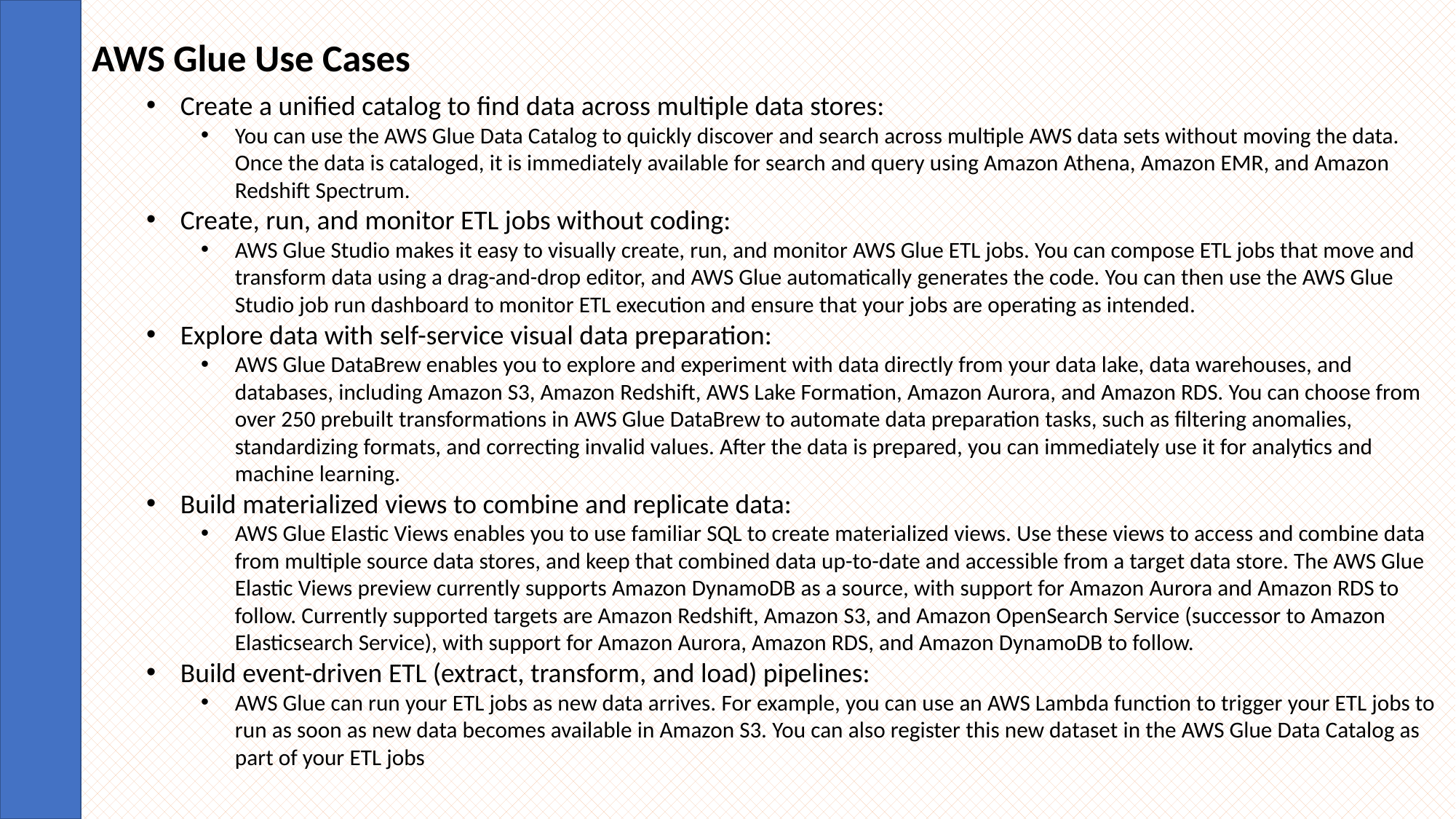

AWS Glue Use Cases
Create a unified catalog to find data across multiple data stores:
You can use the AWS Glue Data Catalog to quickly discover and search across multiple AWS data sets without moving the data. Once the data is cataloged, it is immediately available for search and query using Amazon Athena, Amazon EMR, and Amazon Redshift Spectrum.
Create, run, and monitor ETL jobs without coding:
AWS Glue Studio makes it easy to visually create, run, and monitor AWS Glue ETL jobs. You can compose ETL jobs that move and transform data using a drag-and-drop editor, and AWS Glue automatically generates the code. You can then use the AWS Glue Studio job run dashboard to monitor ETL execution and ensure that your jobs are operating as intended.
Explore data with self-service visual data preparation:
AWS Glue DataBrew enables you to explore and experiment with data directly from your data lake, data warehouses, and databases, including Amazon S3, Amazon Redshift, AWS Lake Formation, Amazon Aurora, and Amazon RDS. You can choose from over 250 prebuilt transformations in AWS Glue DataBrew to automate data preparation tasks, such as filtering anomalies, standardizing formats, and correcting invalid values. After the data is prepared, you can immediately use it for analytics and machine learning.
Build materialized views to combine and replicate data:
AWS Glue Elastic Views enables you to use familiar SQL to create materialized views. Use these views to access and combine data from multiple source data stores, and keep that combined data up-to-date and accessible from a target data store. The AWS Glue Elastic Views preview currently supports Amazon DynamoDB as a source, with support for Amazon Aurora and Amazon RDS to follow. Currently supported targets are Amazon Redshift, Amazon S3, and Amazon OpenSearch Service (successor to Amazon Elasticsearch Service), with support for Amazon Aurora, Amazon RDS, and Amazon DynamoDB to follow.
Build event-driven ETL (extract, transform, and load) pipelines:
AWS Glue can run your ETL jobs as new data arrives. For example, you can use an AWS Lambda function to trigger your ETL jobs to run as soon as new data becomes available in Amazon S3. You can also register this new dataset in the AWS Glue Data Catalog as part of your ETL jobs